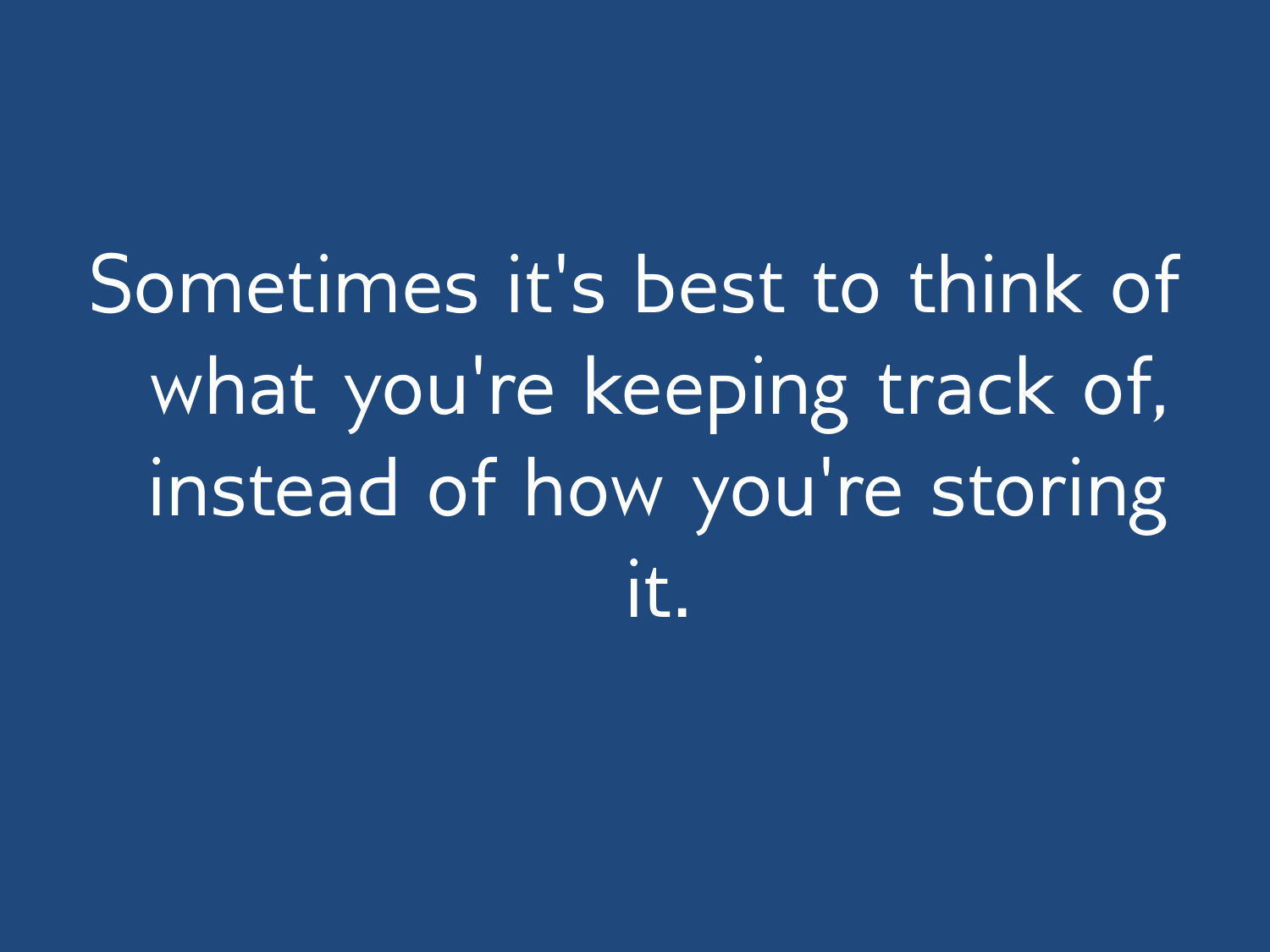

#
Sometimes it's best to think of what you're keeping track of, instead of how you're storing it.